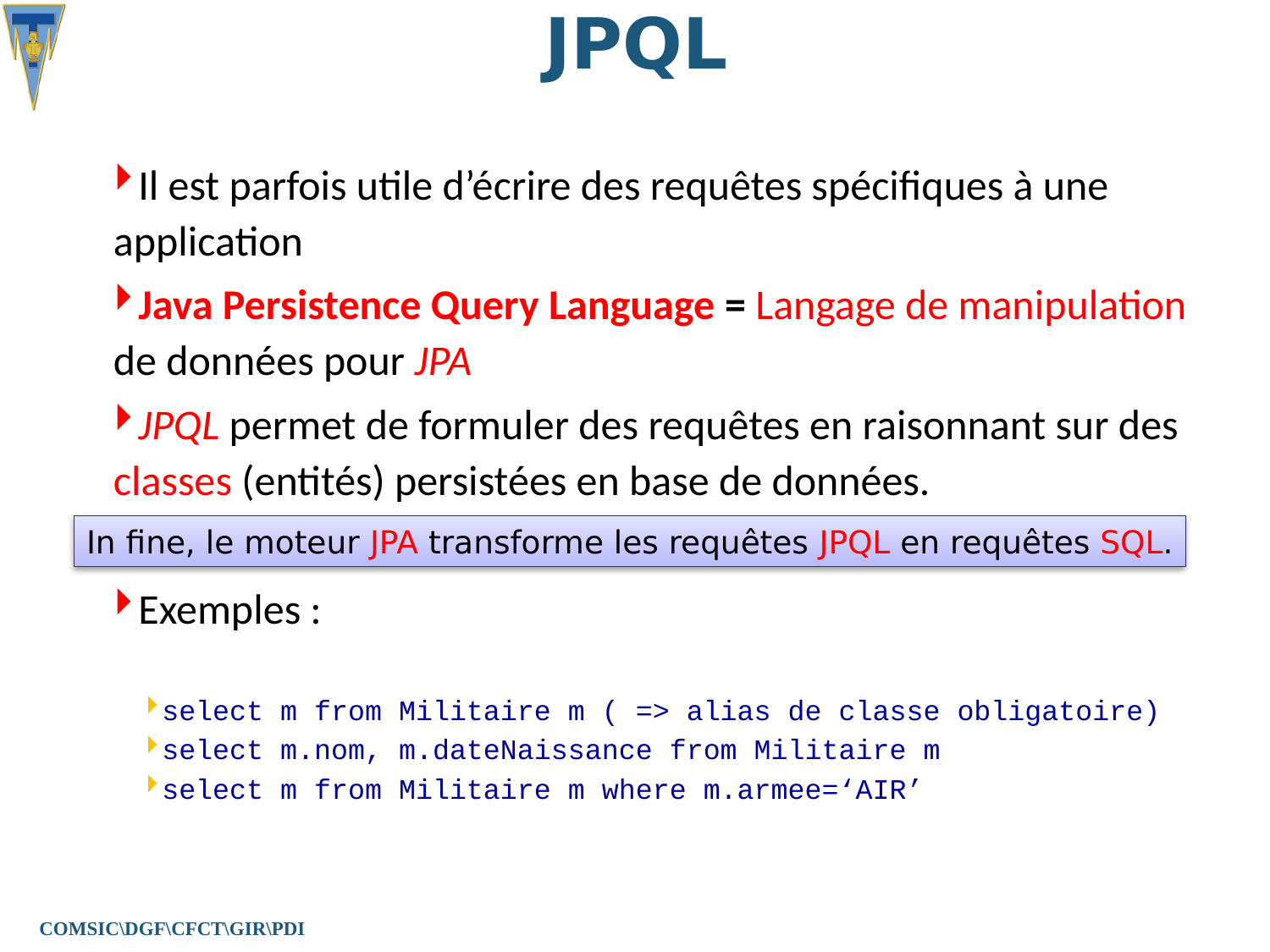

# JPQL
Il est parfois utile d’écrire des requêtes spécifiques à une application
Java Persistence Query Language = Langage de manipulation de données pour JPA
JPQL permet de formuler des requêtes en raisonnant sur des classes (entités) persistées en base de données.

Exemples :

select m from Militaire m ( => alias de classe obligatoire)
select m.nom, m.dateNaissance from Militaire m
select m from Militaire m where m.armee=‘AIR’
In fine, le moteur JPA transforme les requêtes JPQL en requêtes SQL.